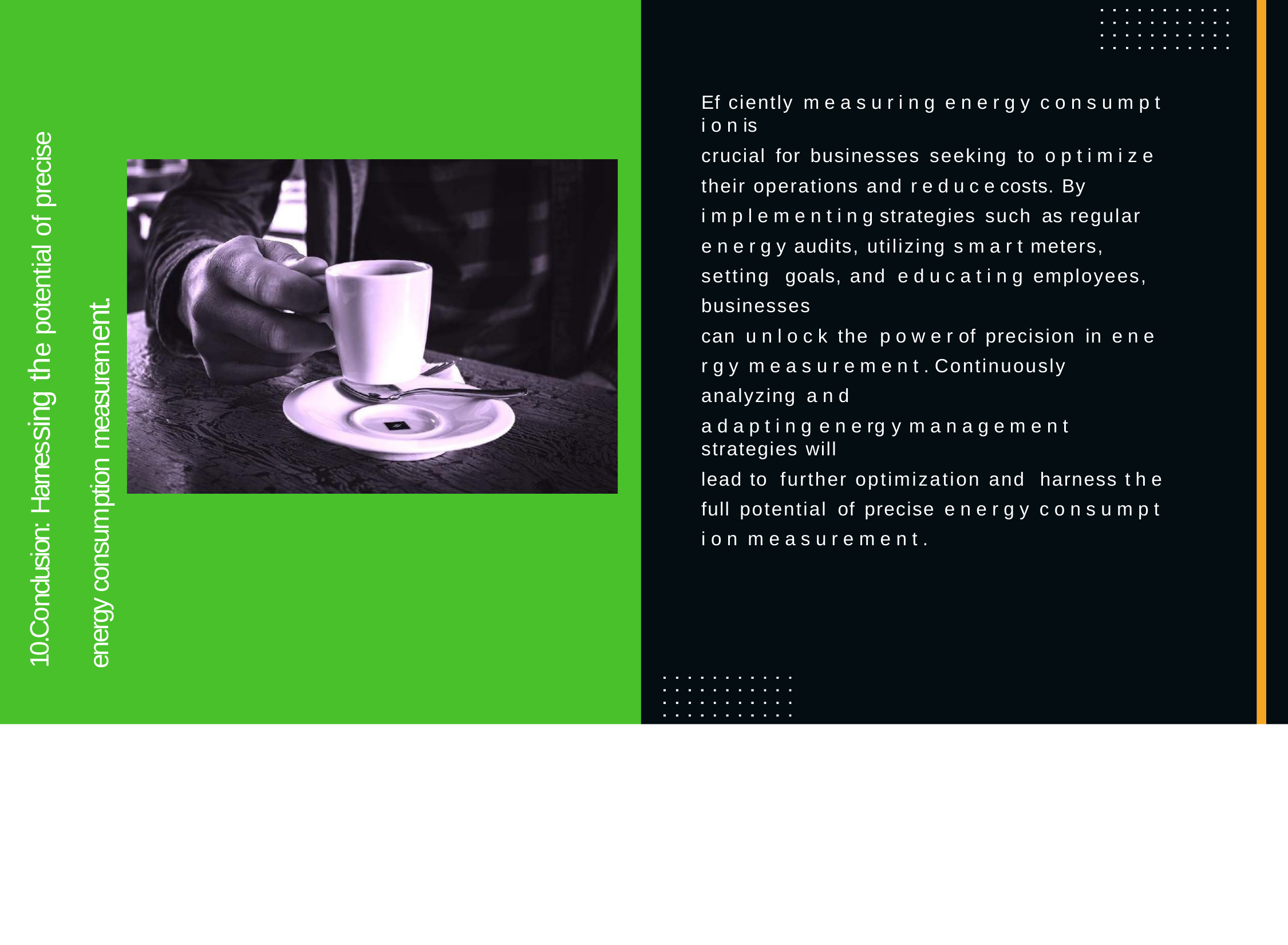

10.Conclusion: Harnessing the potential of precise
energy consumption measurement.
Ef ciently m e a s u r i n g e n e r g y c o n s u m p t i o n is
crucial for businesses seeking to o p t i m i z e
their operations and r e d u c e costs. By
i m p l e m e n t i n g strategies such as regular
e n e r g y audits, utilizing s m a r t meters, setting  goals, and e d u c a t i n g employees, businesses
can u n l o c k the p o w e r of precision in e n e r g y  m e a s u r e m e n t . Continuously analyzing a n d
a d a p t i n g e n e rg y m a n a g e m e n t strategies will
lead to  further optimization and  harness t h e
full potential of precise e n e r g y c o n s u m p t i o n  m e a s u r e m e n t .